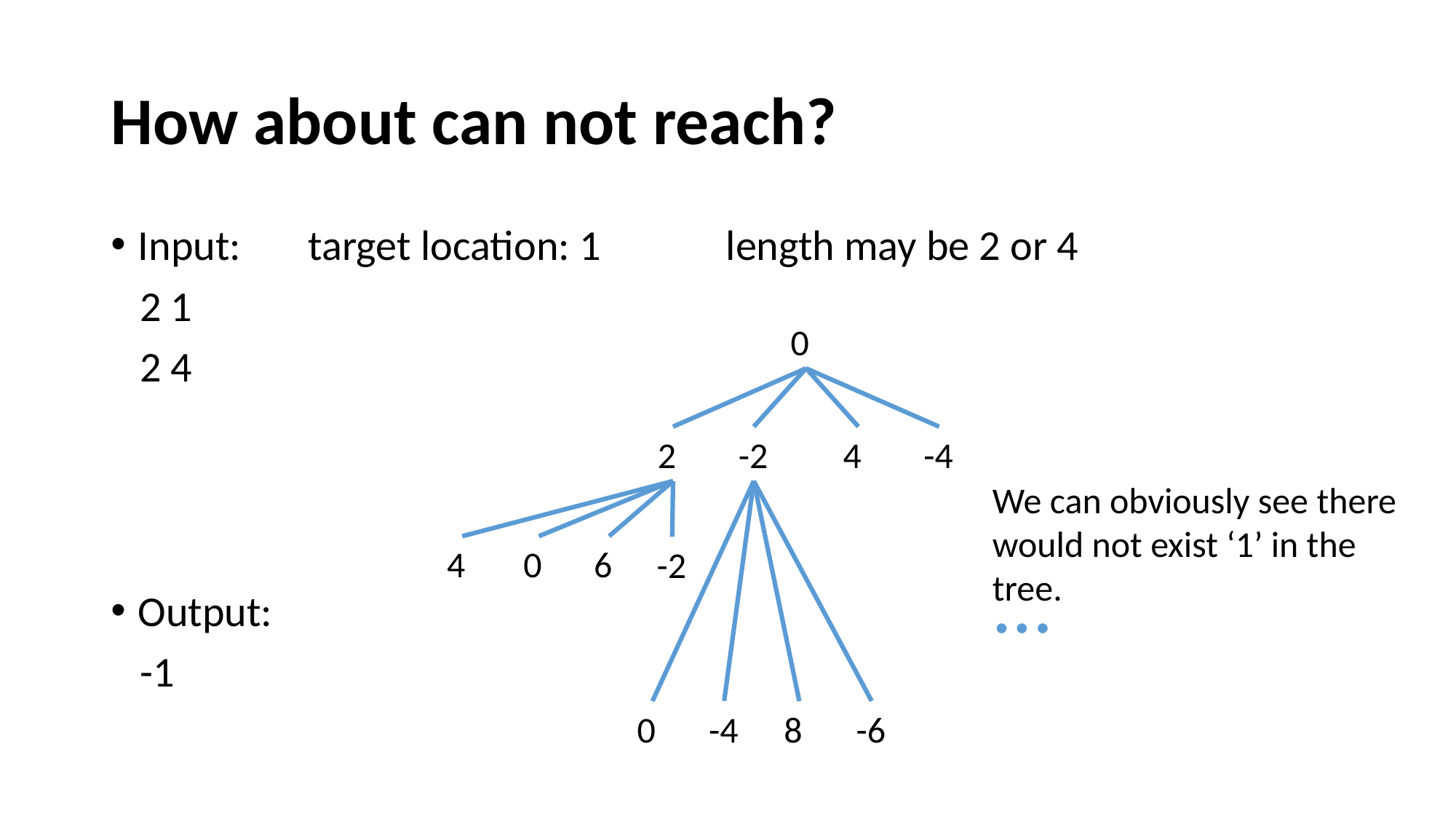

# How about can not reach?
Input:       target location: 1             length may be 2 or 4
   2 1
   2 4

Output:
   -1

0
-2
-4
2
4
We can obviously see there would not exist ‘1’ in the tree.
4
0
6
-2
…
-4
-6
0
8